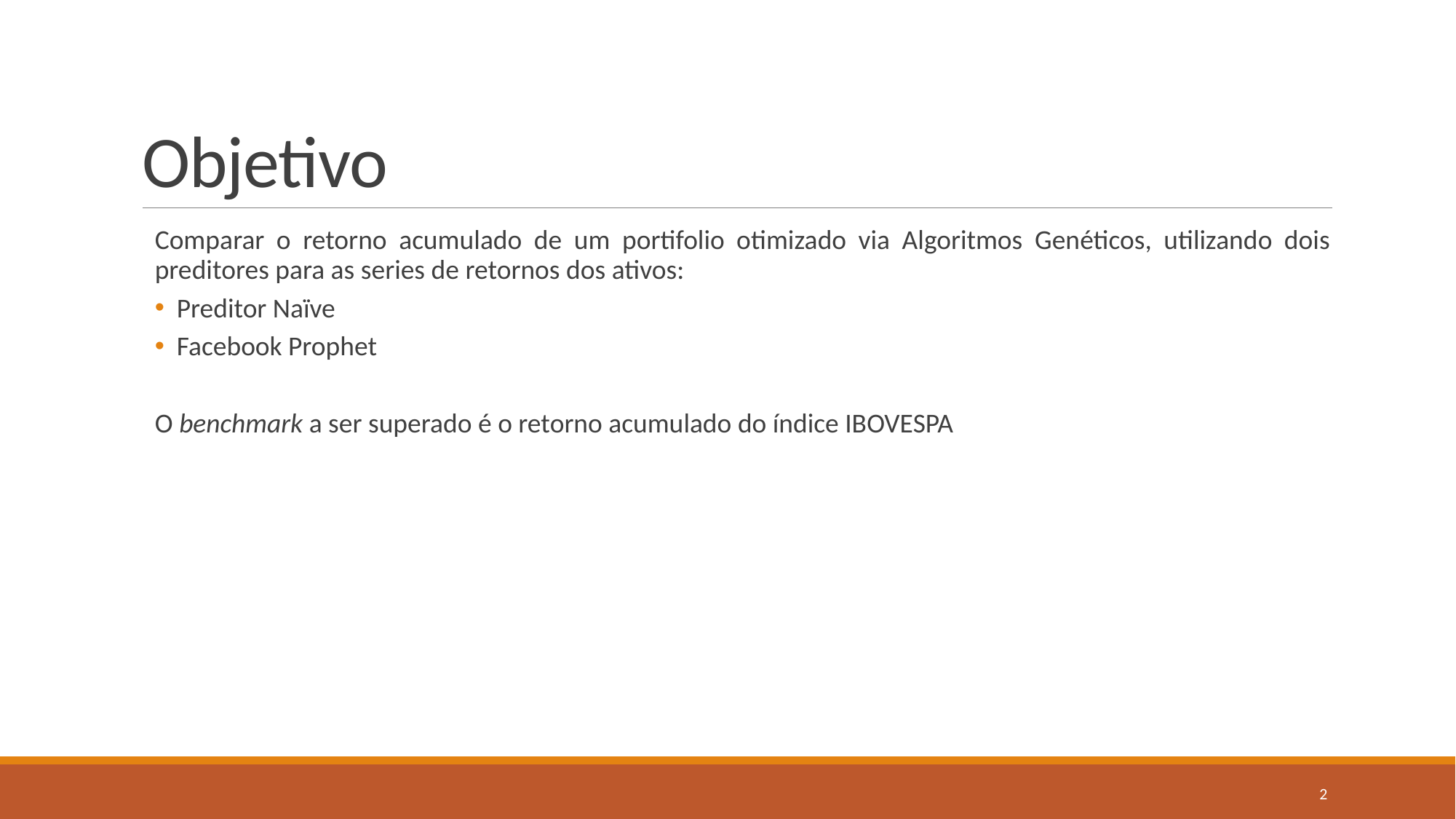

# Objetivo
Comparar o retorno acumulado de um portifolio otimizado via Algoritmos Genéticos, utilizando dois preditores para as series de retornos dos ativos:
Preditor Naïve
Facebook Prophet

O benchmark a ser superado é o retorno acumulado do índice IBOVESPA
2